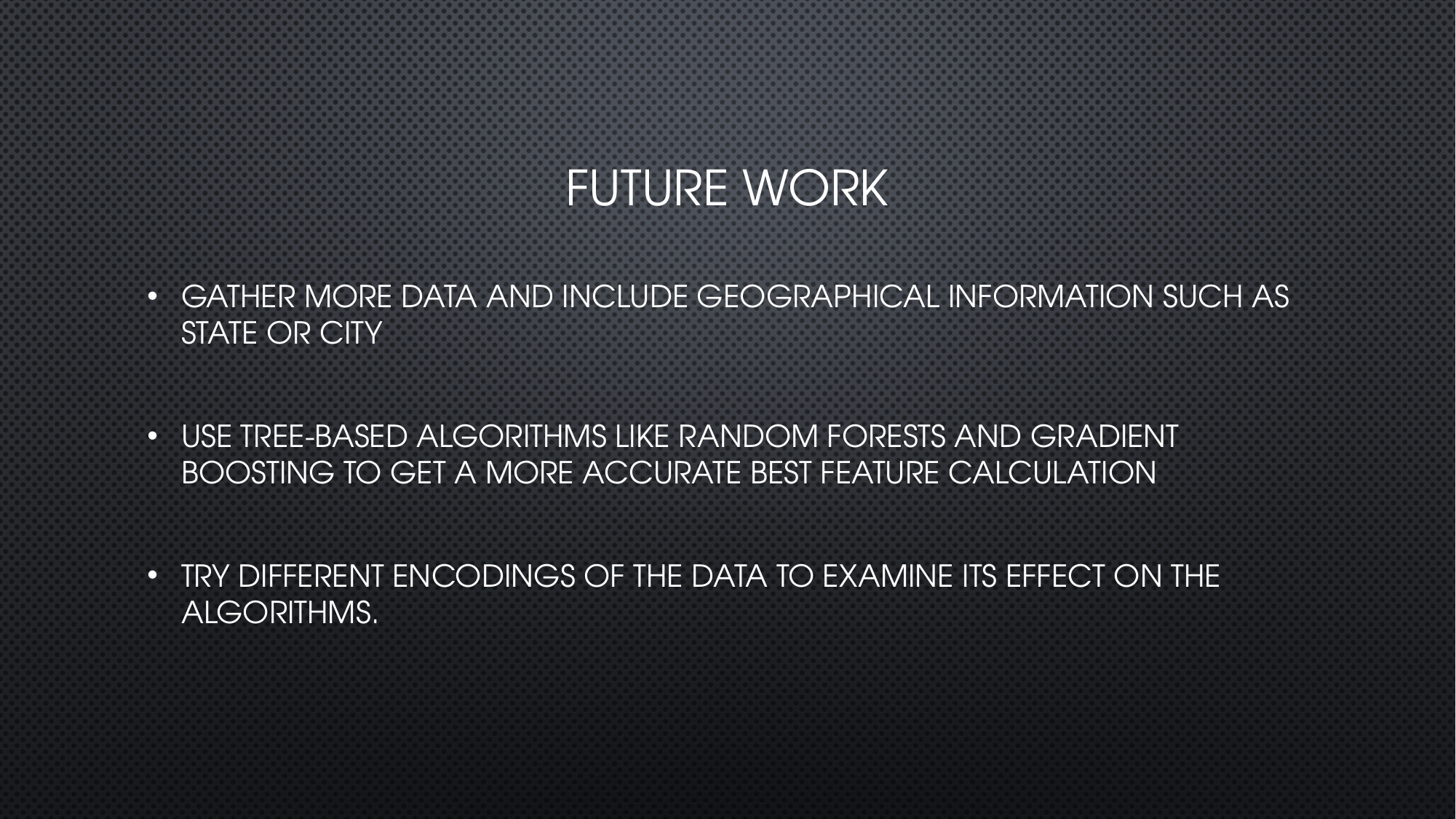

# Future Work
Gather more data and include geographical information such as state or city

Use tree-based algorithms like Random Forests and Gradient Boosting to get a more accurate best feature calculation

Try different encodings of the data to examine its effect on the algorithms.